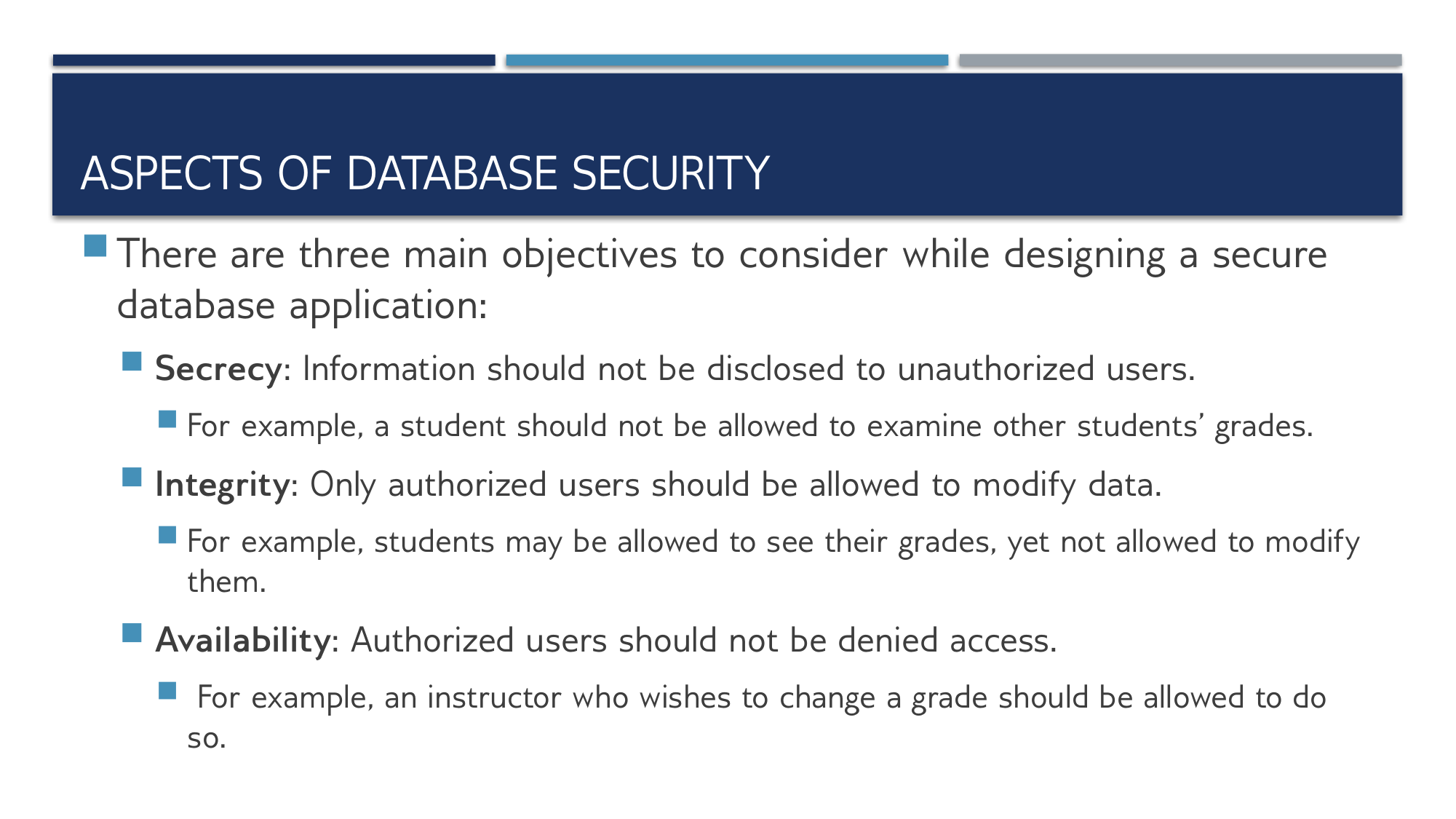

# Aspects of database security
There are three main objectives to consider while designing a secure database application:
Secrecy: Information should not be disclosed to unauthorized users.
For example, a student should not be allowed to examine other students’ grades.
Integrity: Only authorized users should be allowed to modify data.
For example, students may be allowed to see their grades, yet not allowed to modify them.
Availability: Authorized users should not be denied access.
 For example, an instructor who wishes to change a grade should be allowed to do so.